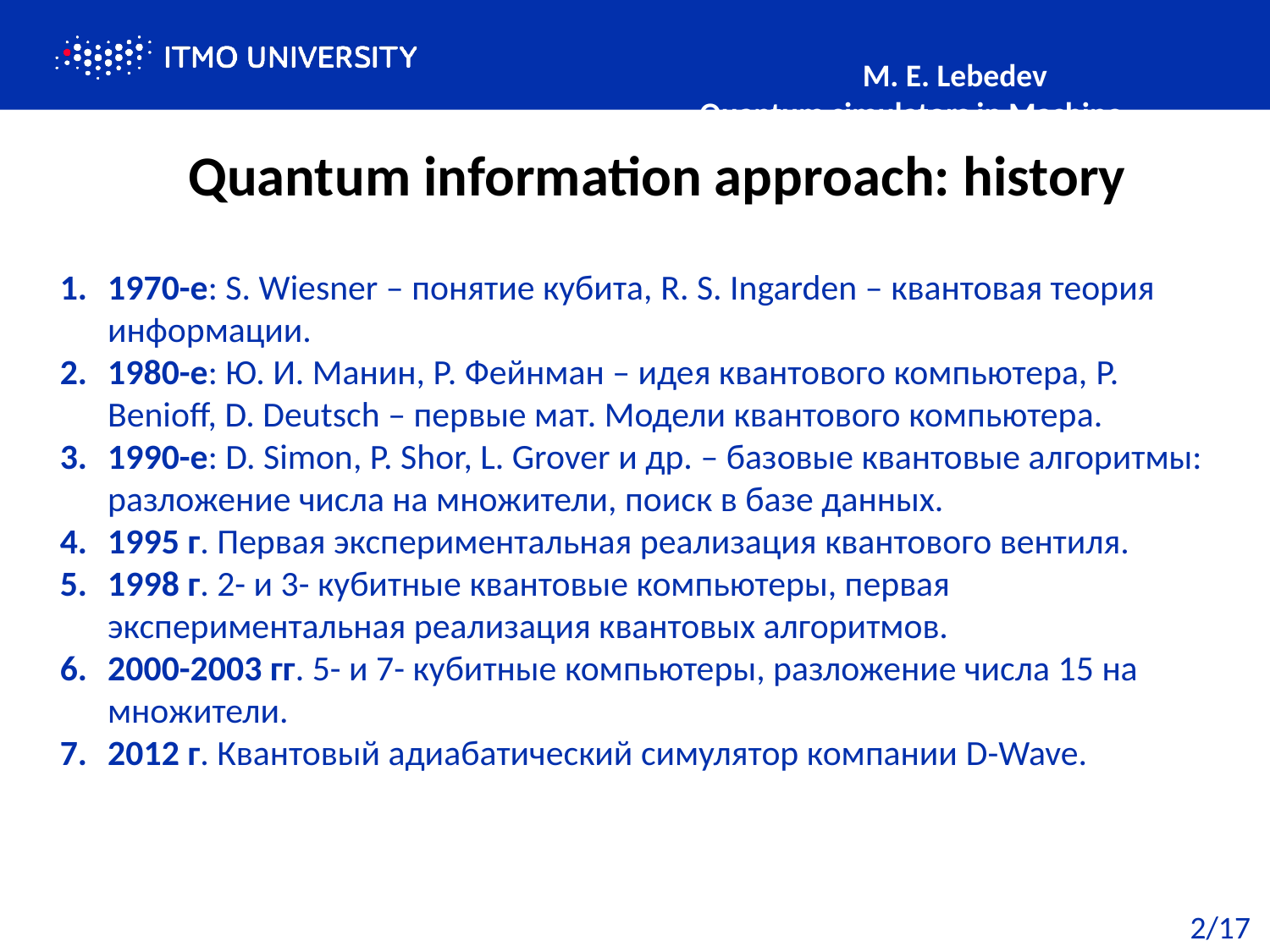

M. E. Lebedev
Quantum simulators in Machine Learning
Quantum information approach: history
1970-е: S. Wiesner – понятие кубита, R. S. Ingarden – квантовая теория информации.
1980-е: Ю. И. Манин, Р. Фейнман – идея квантового компьютера, P. Benioff, D. Deutsch – первые мат. Модели квантового компьютера.
1990-е: D. Simon, P. Shor, L. Grover и др. – базовые квантовые алгоритмы: разложение числа на множители, поиск в базе данных.
1995 г. Первая экспериментальная реализация квантового вентиля.
1998 г. 2- и 3- кубитные квантовые компьютеры, первая экспериментальная реализация квантовых алгоритмов.
2000-2003 гг. 5- и 7- кубитные компьютеры, разложение числа 15 на множители.
2012 г. Квантовый адиабатический симулятор компании D-Wave.
2/17